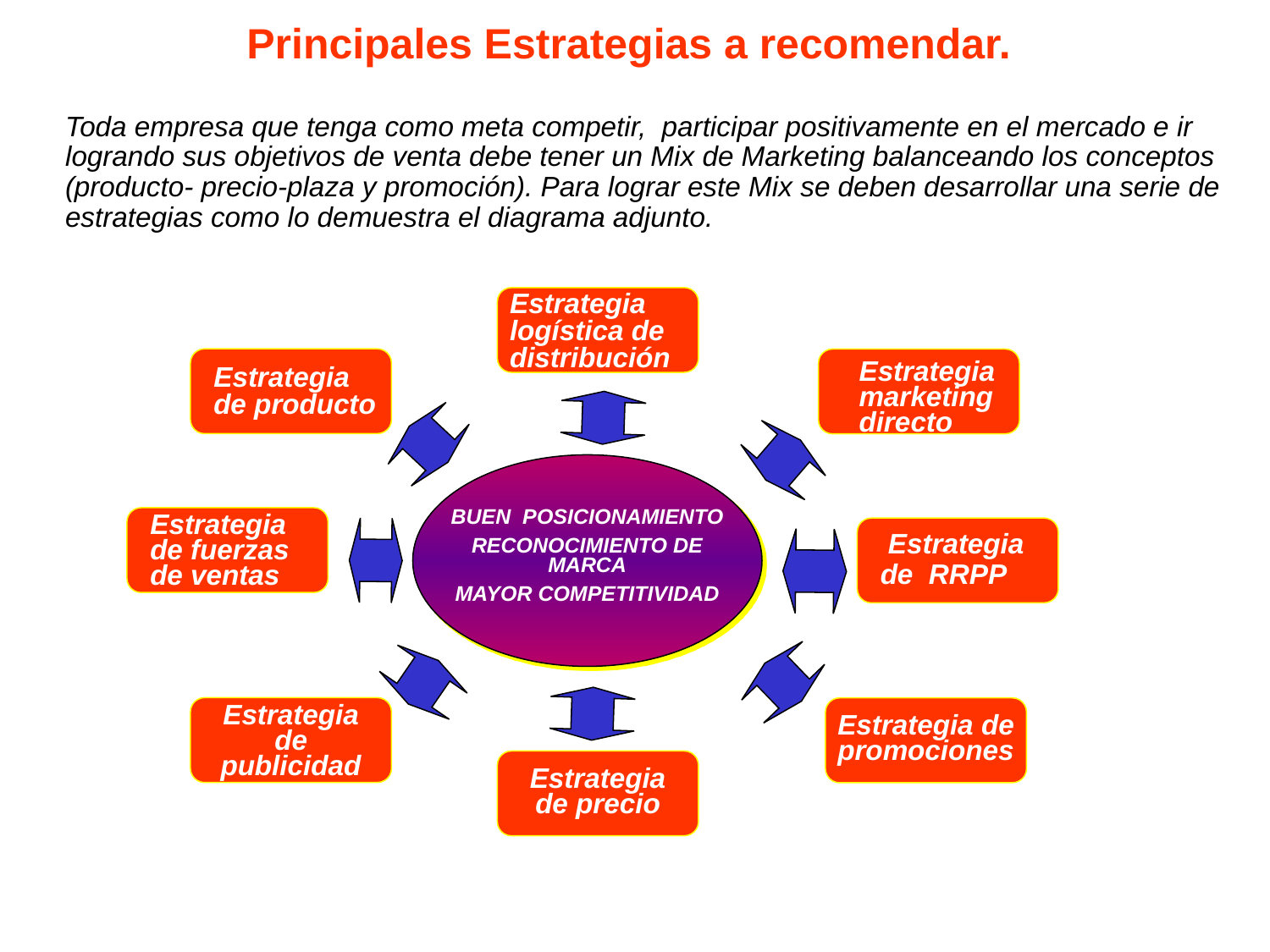

Principales Estrategias a recomendar.
Toda empresa que tenga como meta competir,  participar positivamente en el mercado e ir logrando sus objetivos de venta debe tener un Mix de Marketing balanceando los conceptos (producto- precio-plaza y promoción). Para lograr este Mix se deben desarrollar una serie de estrategias como lo demuestra el diagrama adjunto.
Estrategia  logística de distribución

Estrategia marketing directo
Estrategia de producto

BUEN  POSICIONAMIENTO
RECONOCIMIENTO DE MARCA
MAYOR COMPETITIVIDAD

Estrategia de fuerzas de ventas

 Estrategia de  RRPP

Estrategia de publicidad
Estrategia de promociones

Estrategia de precio